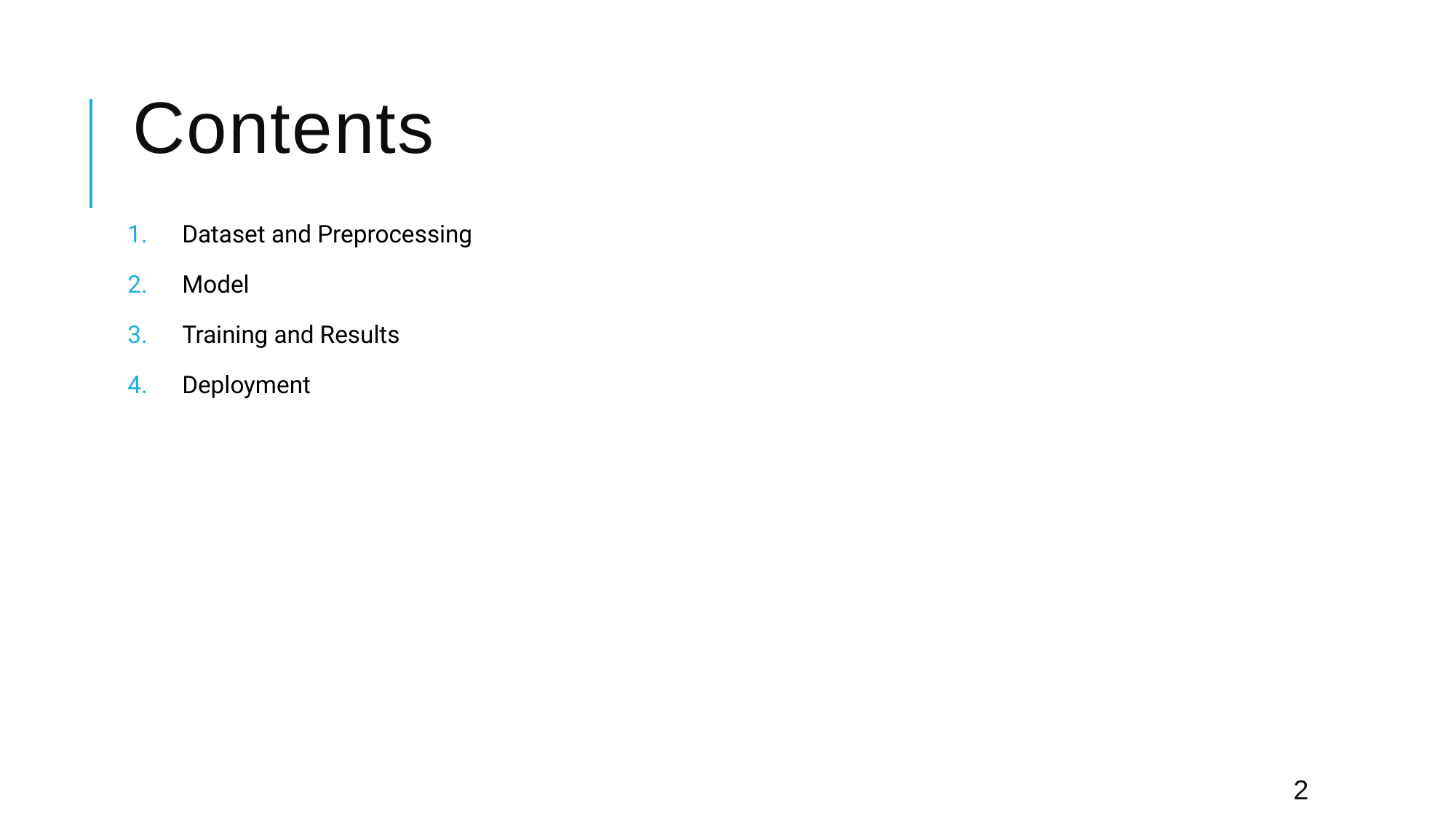

# Contents
Dataset and Preprocessing
Model
Training and Results
Deployment